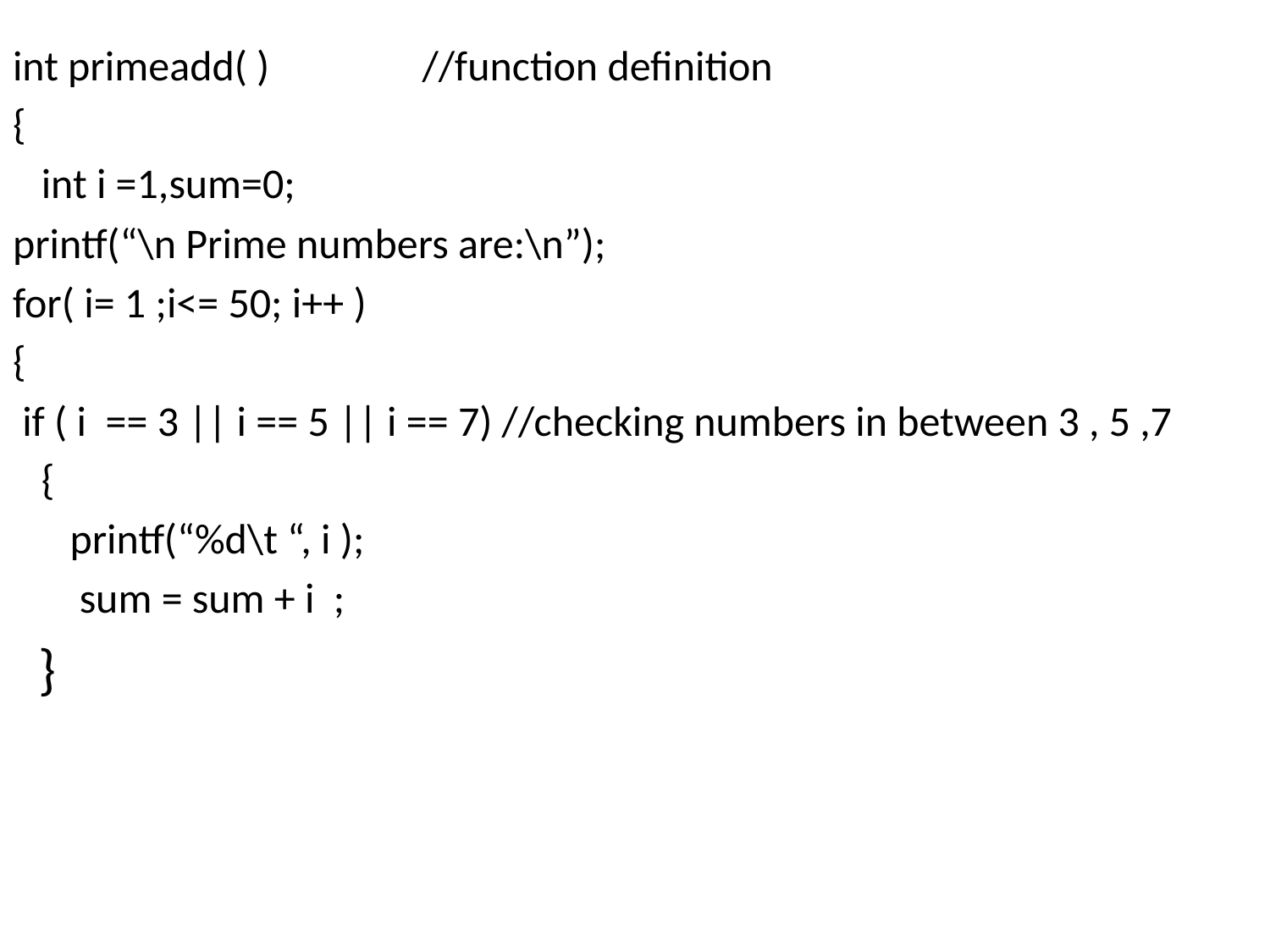

int primeadd( )                //function definition
{
   int i =1,sum=0;
printf(“\n Prime numbers are:\n”);
for( i= 1 ;i<= 50; i++ )
{
 if ( i  == 3 || i == 5 || i == 7) //checking numbers in between 3 , 5 ,7
   {
      printf(“%d\t “, i );
       sum = sum + i  ;
  }